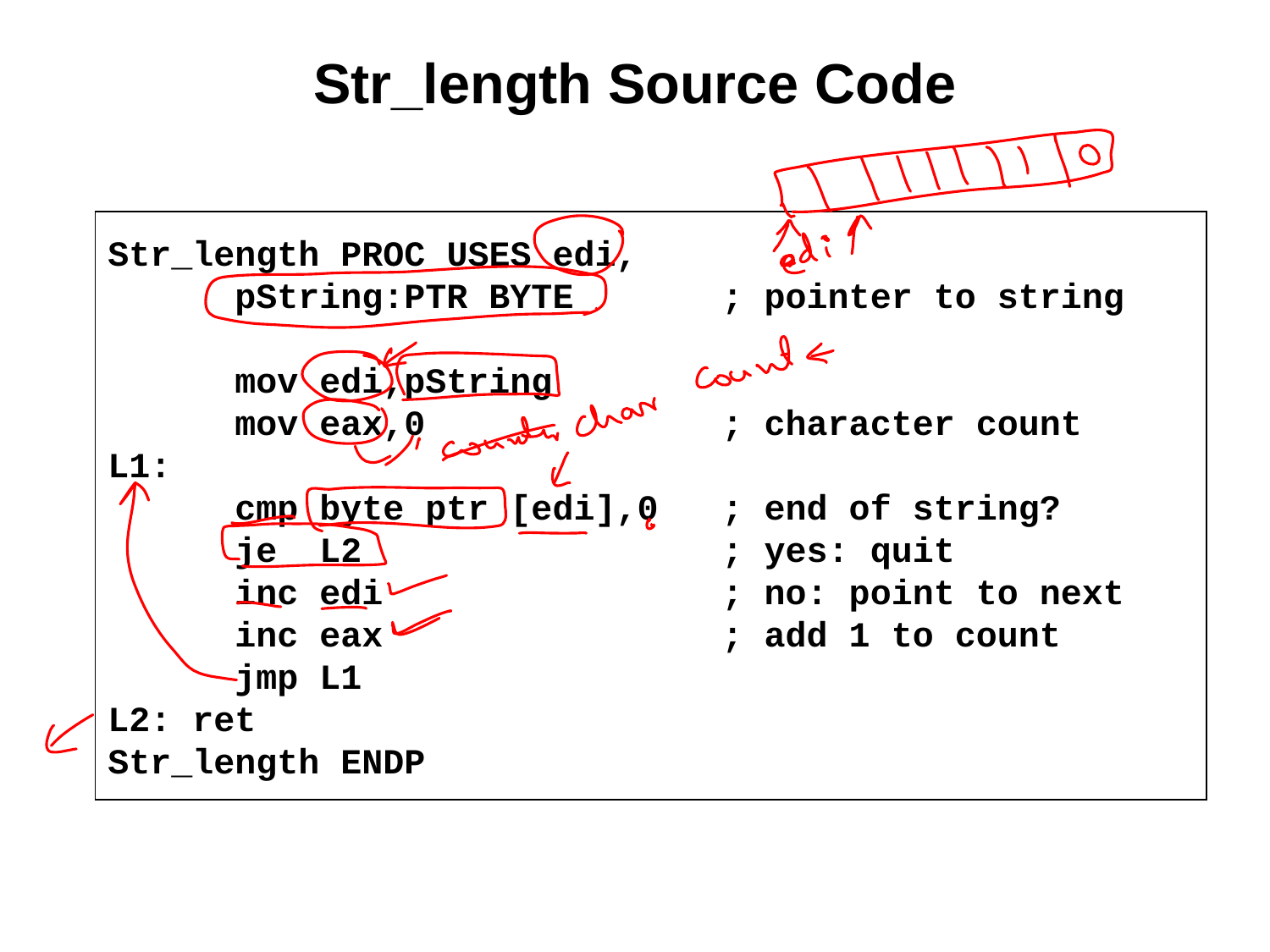

# Str_length Source Code
Str_length PROC USES edi,
	pString:PTR BYTE       ; pointer to string

	mov edi,pString
	mov eax,0              ; character count
L1:
	cmp byte ptr [edi],0   ; end of string?
	je  L2                 ; yes: quit
	inc edi                ; no: point to next
	inc eax                ; add 1 to count
	jmp L1
L2: ret
Str_length ENDP